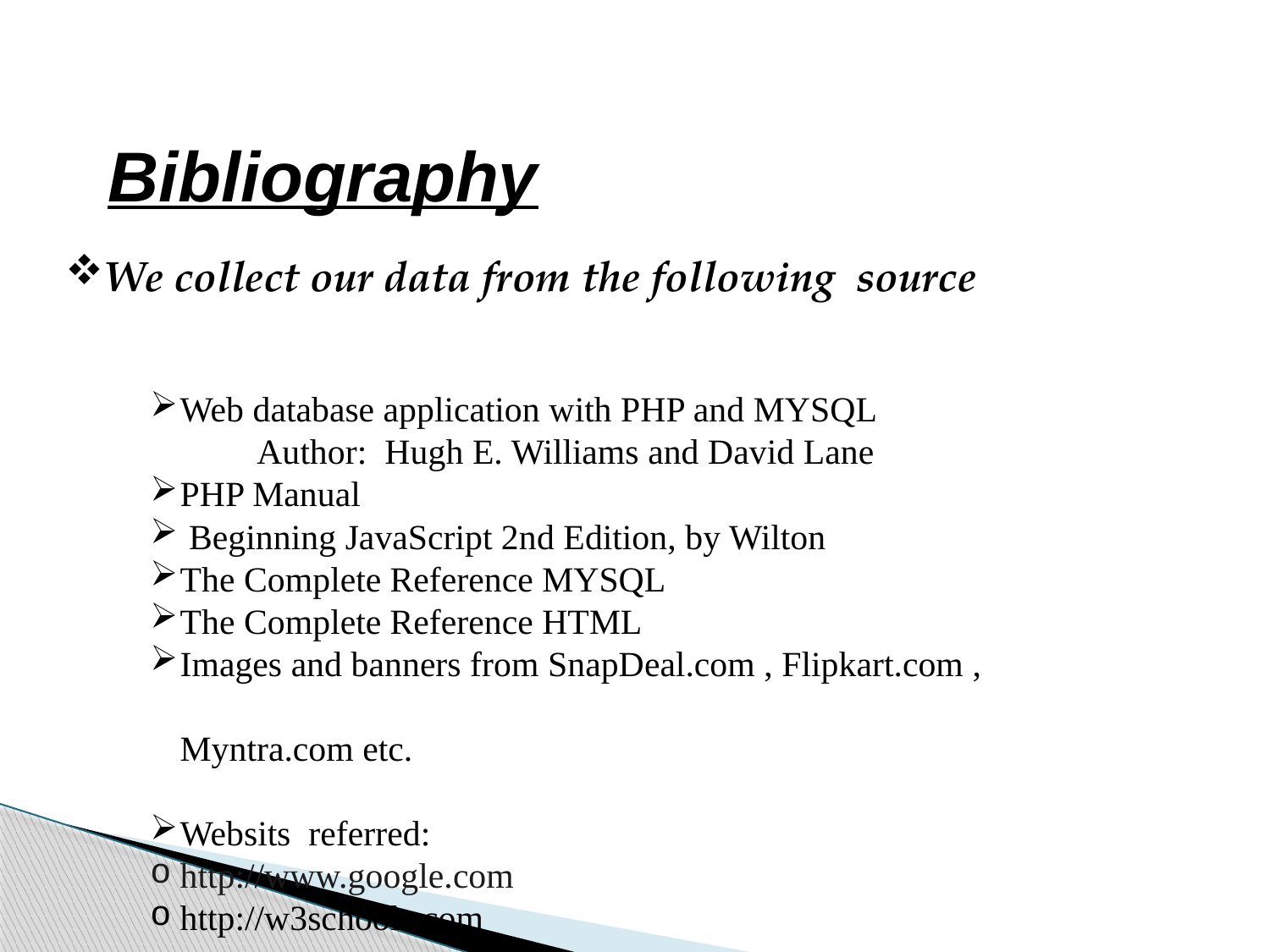

Bibliography
We collect our data from the following  source
Web database application with PHP and MYSQL
            Author:  Hugh E. Williams and David Lane
PHP Manual
 Beginning JavaScript 2nd Edition, by Wilton
The Complete Reference MYSQL
The Complete Reference HTML
Images and banners from SnapDeal.com , Flipkart.com ,                                                                                                 Myntra.com etc.

Websits  referred:
http://www.google.com
http://w3schools.com